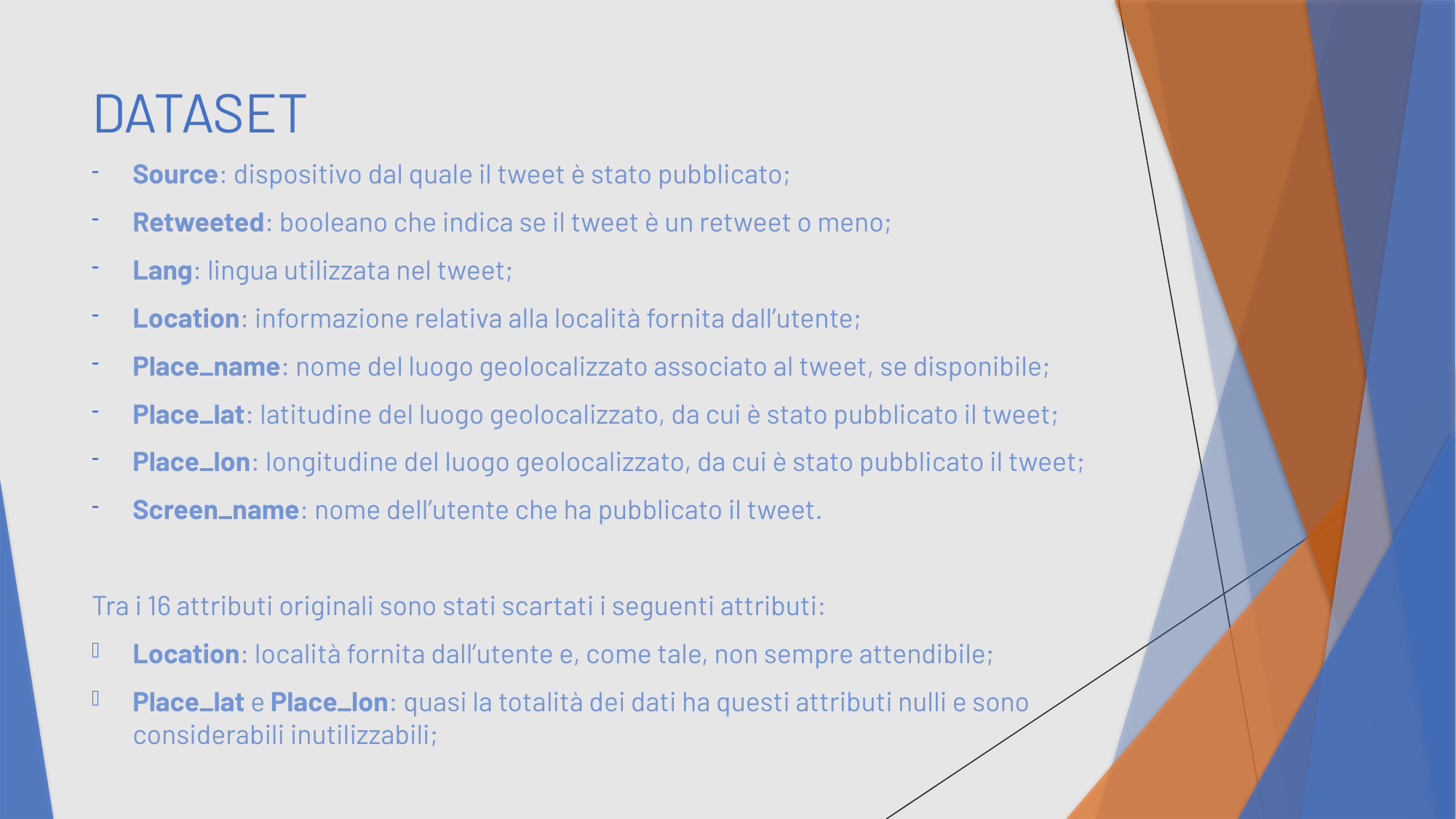

# DATASET
Source: dispositivo dal quale il tweet è stato pubblicato;
Retweeted: booleano che indica se il tweet è un retweet o meno;
Lang: lingua utilizzata nel tweet;
Location: informazione relativa alla località fornita dall’utente;
Place_name: nome del luogo geolocalizzato associato al tweet, se disponibile;
Place_lat: latitudine del luogo geolocalizzato, da cui è stato pubblicato il tweet;
Place_lon: longitudine del luogo geolocalizzato, da cui è stato pubblicato il tweet;
Screen_name: nome dell’utente che ha pubblicato il tweet.

Tra i 16 attributi originali sono stati scartati i seguenti attributi:
Location: località fornita dall’utente e, come tale, non sempre attendibile;
Place_lat e Place_lon: quasi la totalità dei dati ha questi attributi nulli e sono considerabili inutilizzabili;